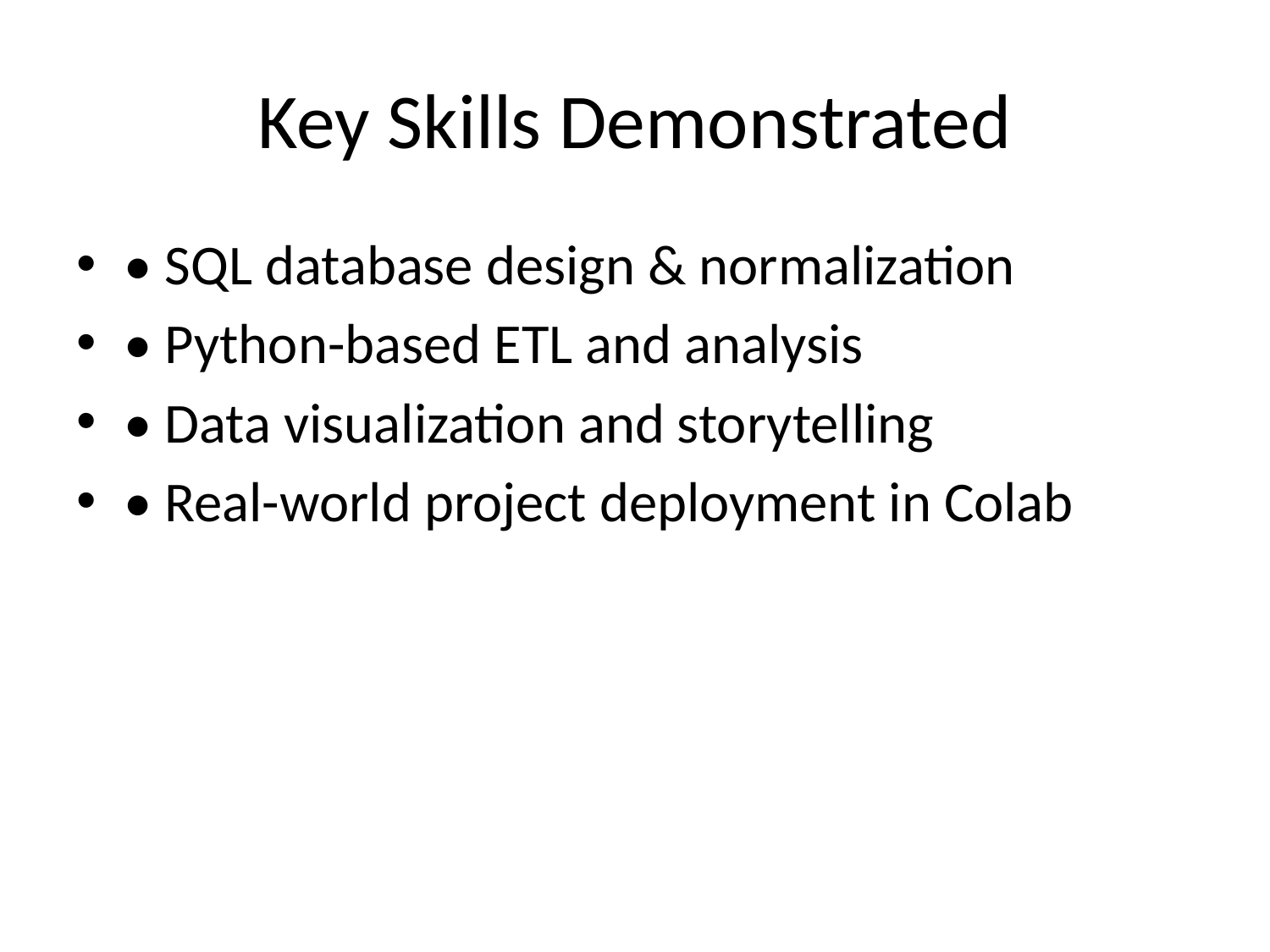

# Key Skills Demonstrated
• SQL database design & normalization
• Python-based ETL and analysis
• Data visualization and storytelling
• Real-world project deployment in Colab